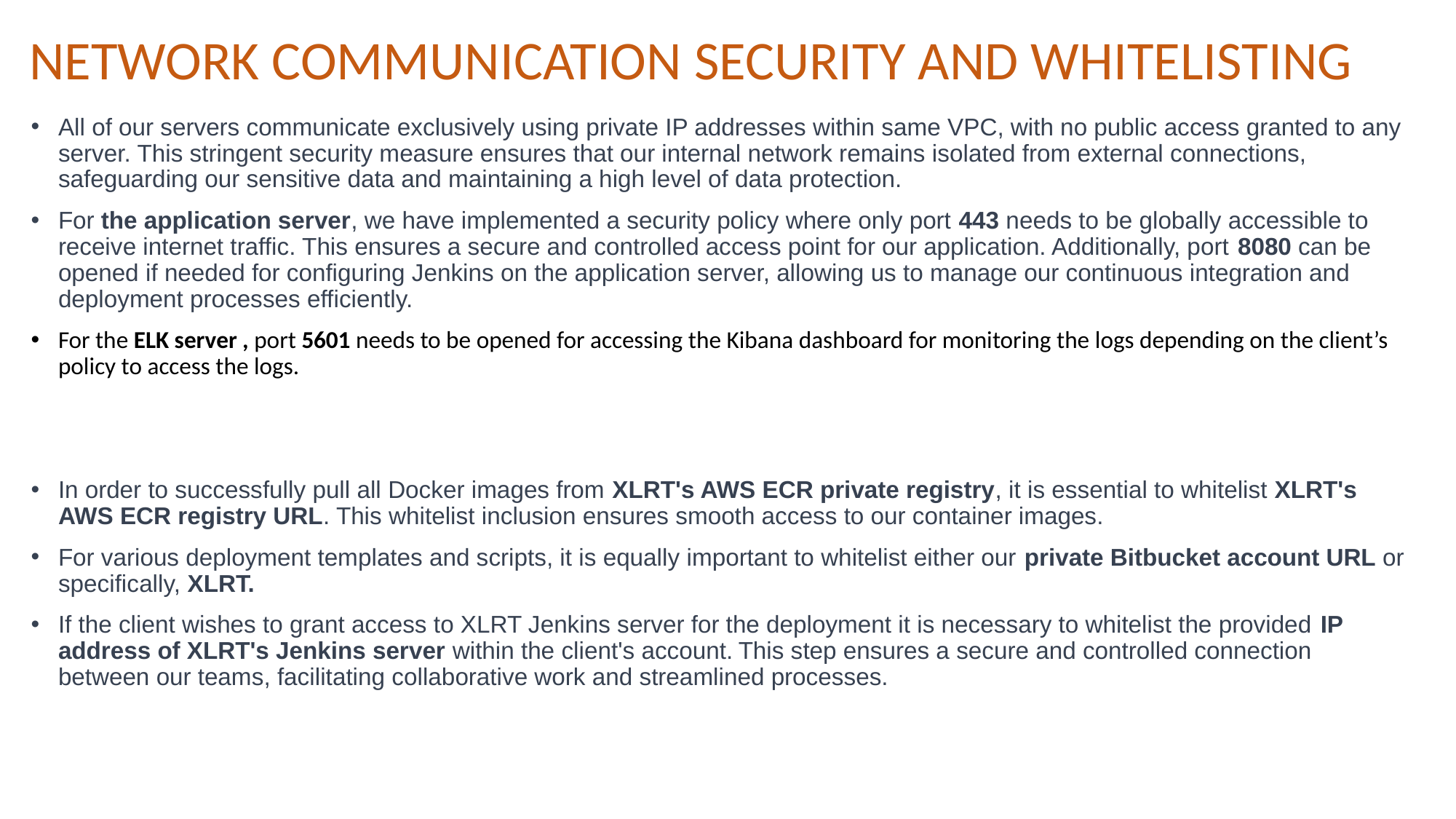

# NETWORK COMMUNICATION SECURITY AND WHITELISTING
All of our servers communicate exclusively using private IP addresses within same VPC, with no public access granted to any server. This stringent security measure ensures that our internal network remains isolated from external connections, safeguarding our sensitive data and maintaining a high level of data protection.
For the application server, we have implemented a security policy where only port 443 needs to be globally accessible to receive internet traffic. This ensures a secure and controlled access point for our application. Additionally, port 8080 can be opened if needed for configuring Jenkins on the application server, allowing us to manage our continuous integration and deployment processes efficiently.
For the ELK server , port 5601 needs to be opened for accessing the Kibana dashboard for monitoring the logs depending on the client’s policy to access the logs.

In order to successfully pull all Docker images from XLRT's AWS ECR private registry, it is essential to whitelist XLRT's AWS ECR registry URL. This whitelist inclusion ensures smooth access to our container images.
For various deployment templates and scripts, it is equally important to whitelist either our private Bitbucket account URL or specifically, XLRT.
If the client wishes to grant access to XLRT Jenkins server for the deployment it is necessary to whitelist the provided IP address of XLRT's Jenkins server within the client's account. This step ensures a secure and controlled connection between our teams, facilitating collaborative work and streamlined processes.